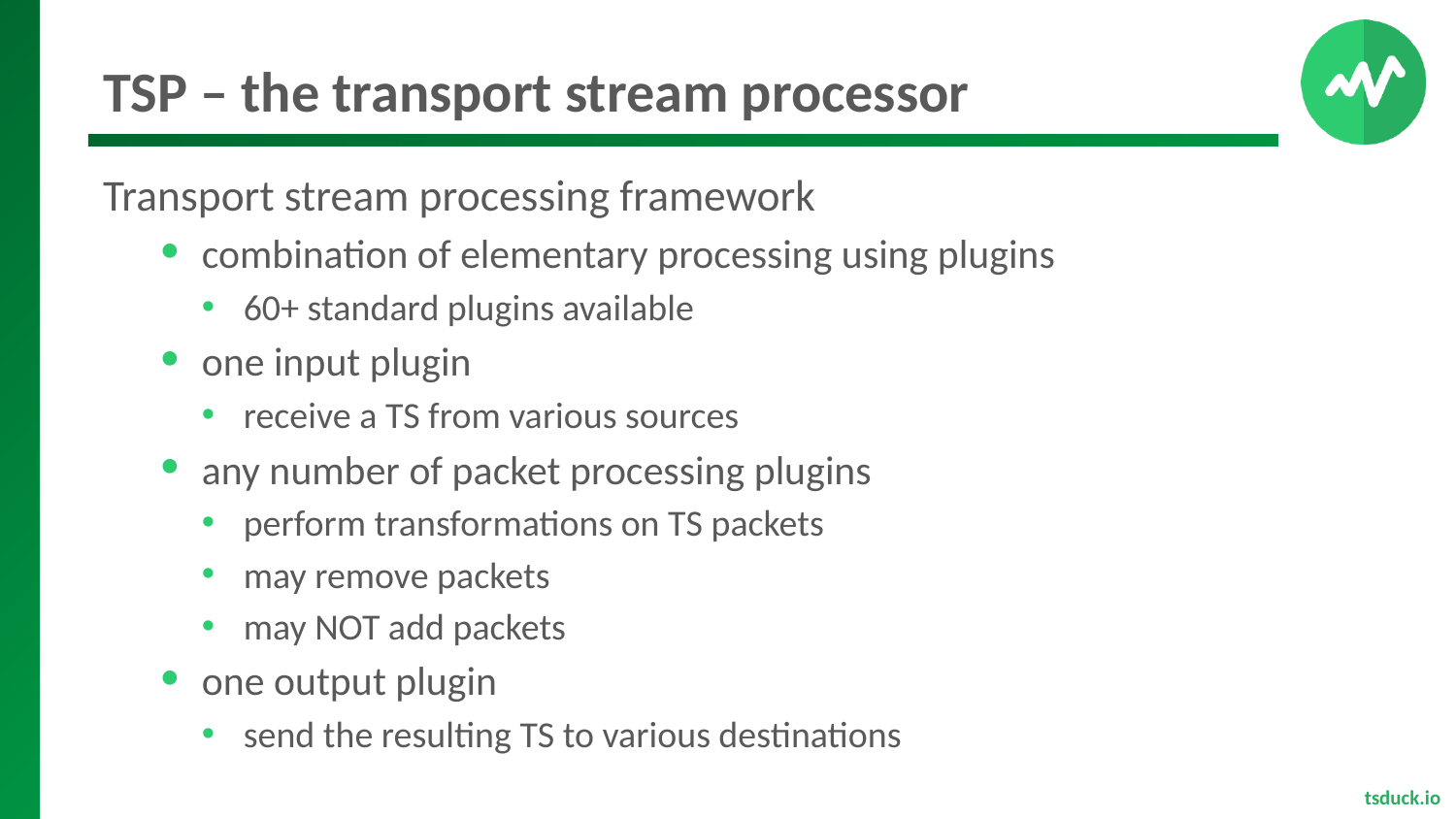

# TSP – the transport stream processor
Transport stream processing framework
combination of elementary processing using plugins
60+ standard plugins available
one input plugin
receive a TS from various sources
any number of packet processing plugins
perform transformations on TS packets
may remove packets
may NOT add packets
one output plugin
send the resulting TS to various destinations